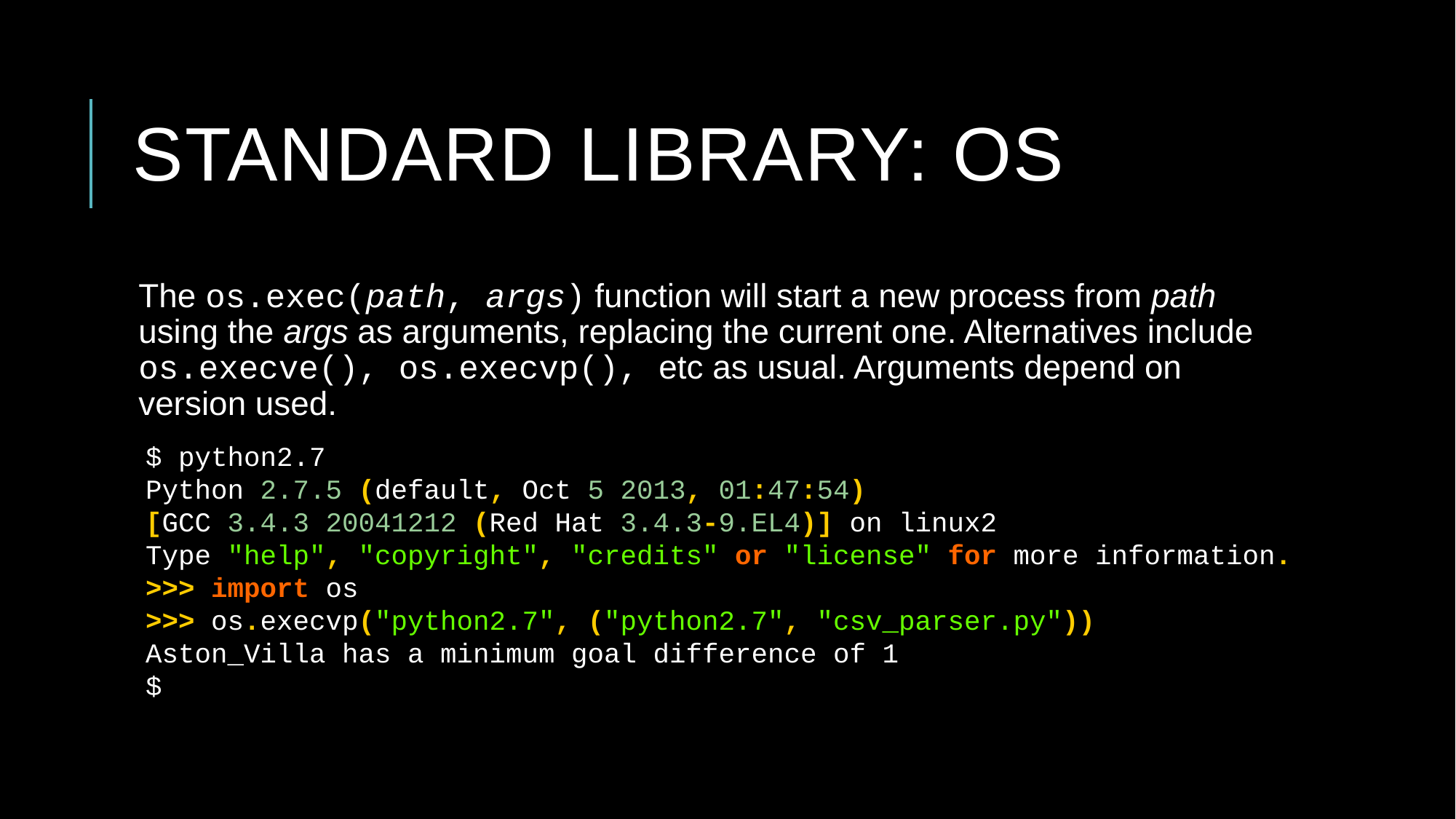

# Standard library: OS
The os.exec(path, args) function will start a new process from path using the args as arguments, replacing the current one. Alternatives include os.execve(), os.execvp(), etc as usual. Arguments depend on version used.
$ python2.7
Python 2.7.5 (default, Oct 5 2013, 01:47:54)
[GCC 3.4.3 20041212 (Red Hat 3.4.3-9.EL4)] on linux2
Type "help", "copyright", "credits" or "license" for more information.
>>> import os
>>> os.execvp("python2.7", ("python2.7", "csv_parser.py"))
Aston_Villa has a minimum goal difference of 1
$